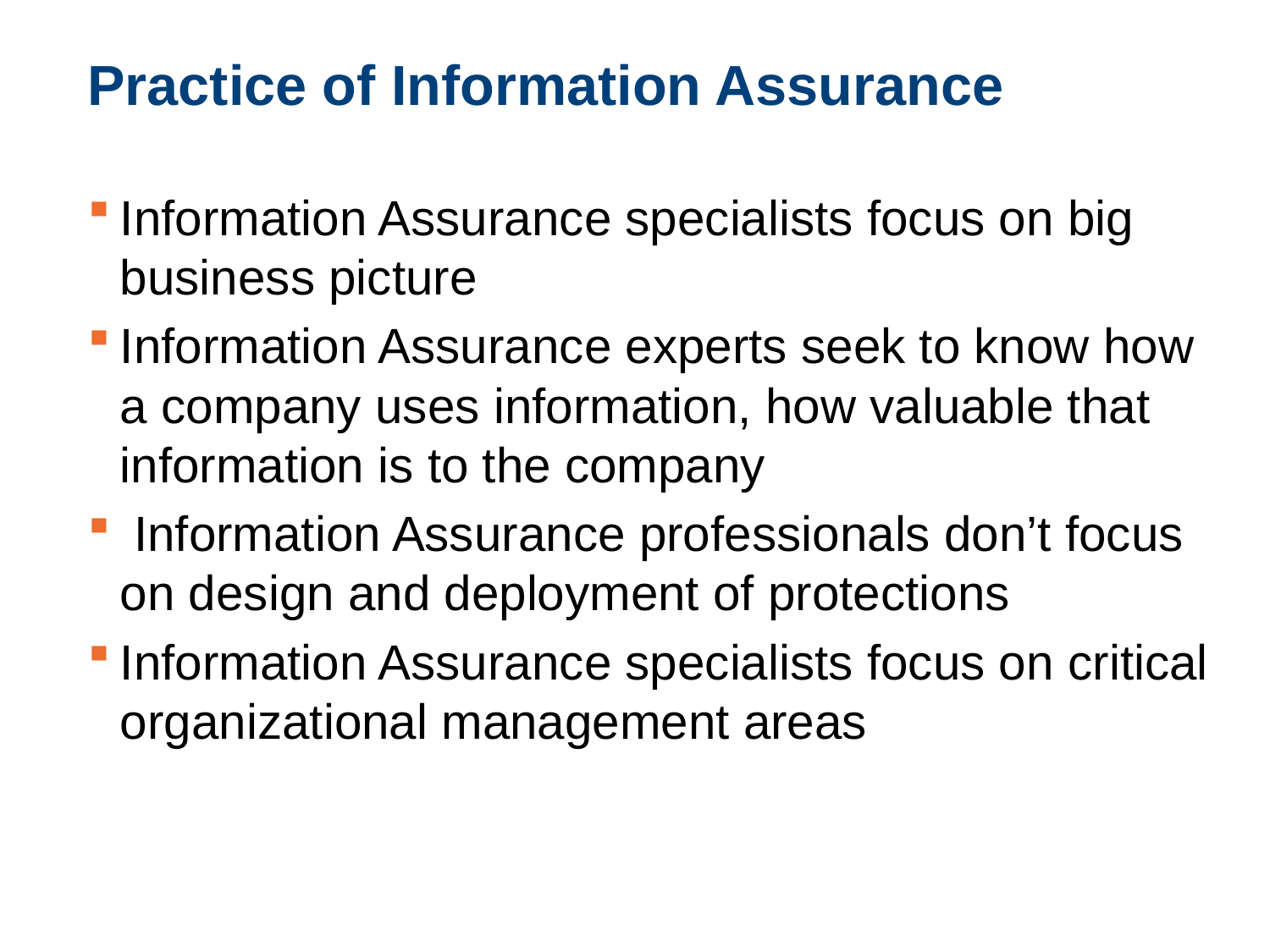

# Practice of Information Assurance
Information Assurance specialists focus on big business picture
Information Assurance experts seek to know how a company uses information, how valuable that information is to the company
 Information Assurance professionals don’t focus on design and deployment of protections
Information Assurance specialists focus on critical organizational management areas